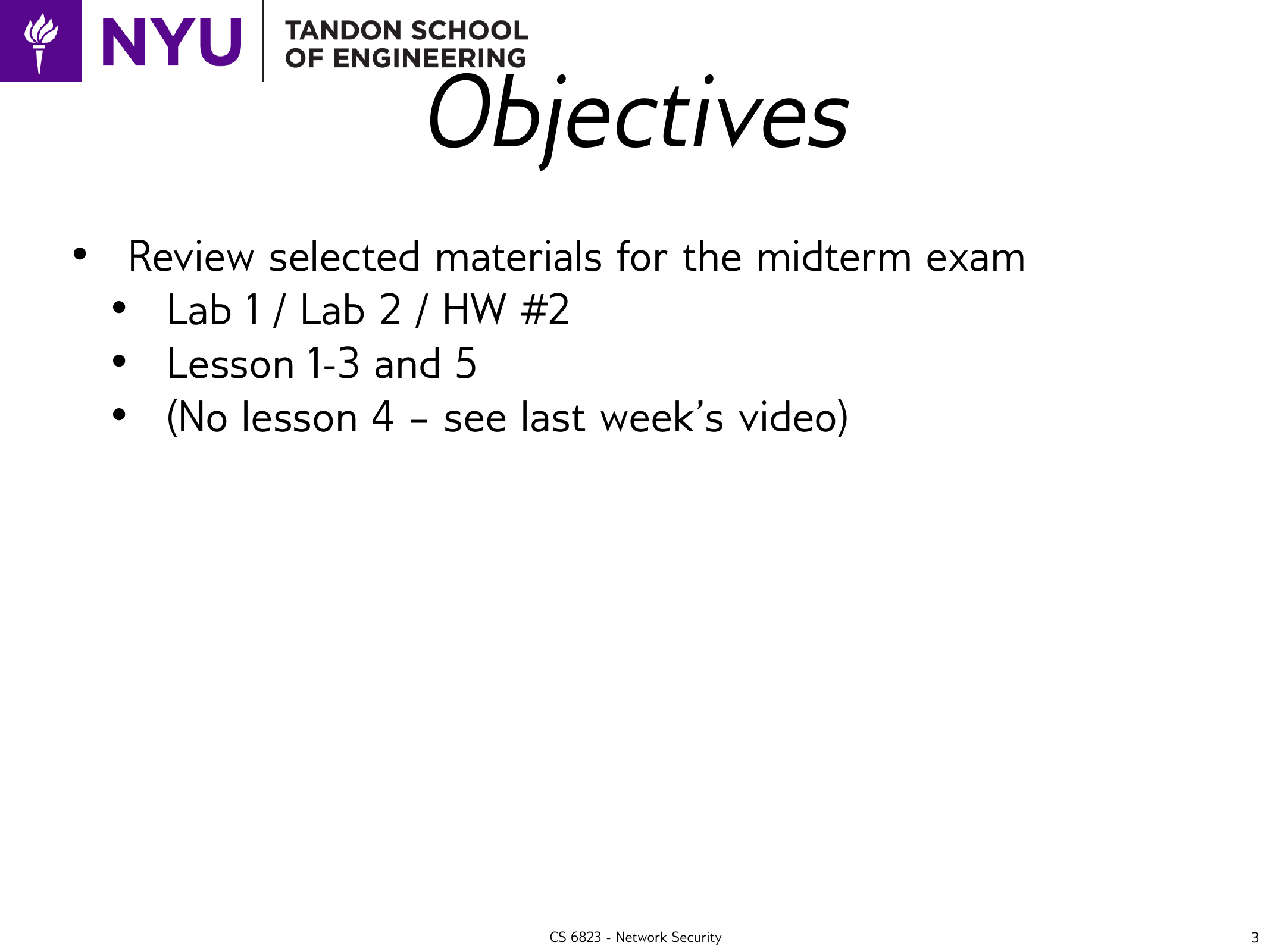

# Objectives
Review selected materials for the midterm exam
Lab 1 / Lab 2 / HW #2
Lesson 1-3 and 5
(No lesson 4 – see last week’s video)
3